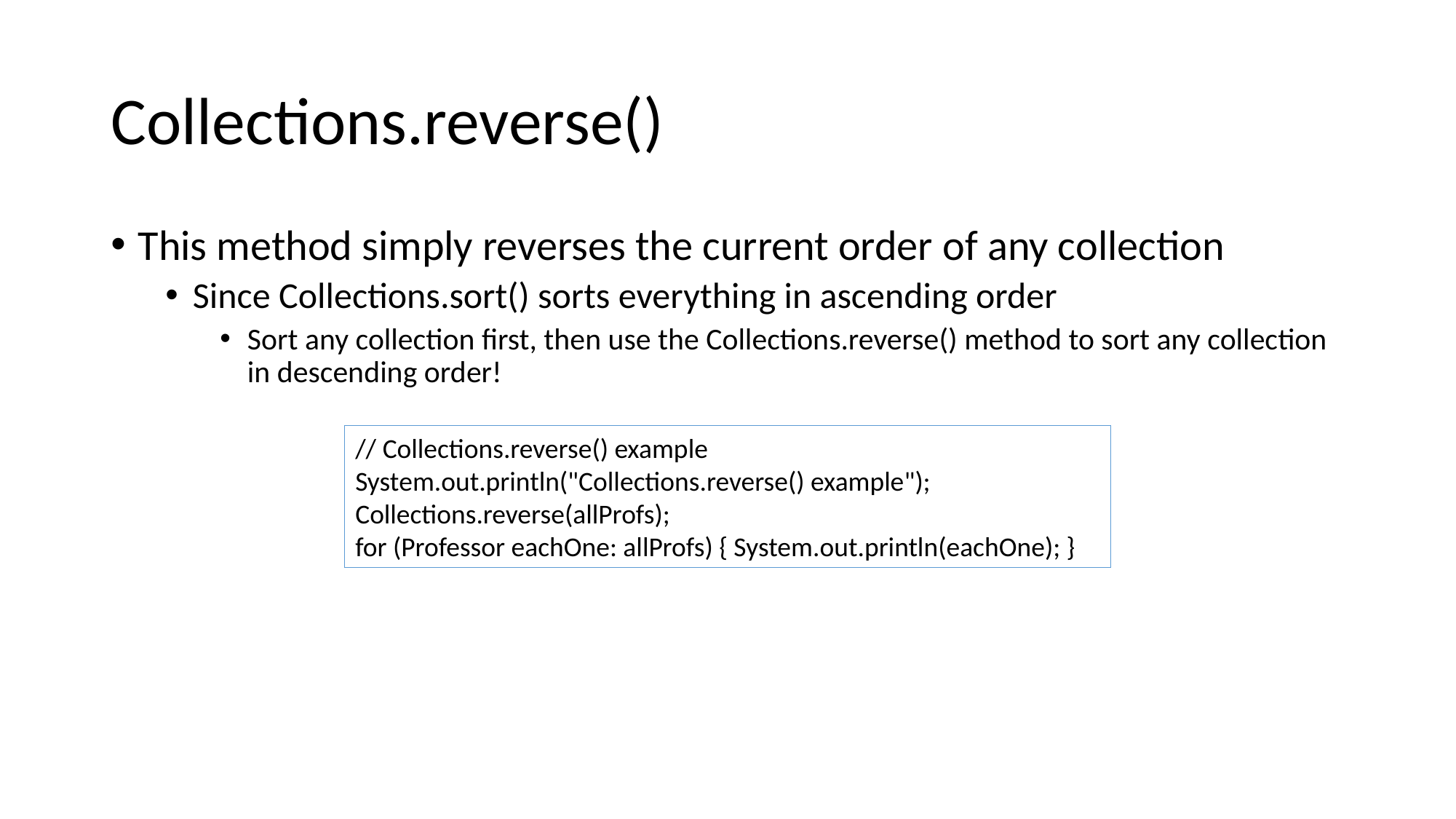

# Collections.reverse()
This method simply reverses the current order of any collection
Since Collections.sort() sorts everything in ascending order
Sort any collection first, then use the Collections.reverse() method to sort any collection in descending order!
// Collections.reverse() example
System.out.println("Collections.reverse() example");
Collections.reverse(allProfs);
for (Professor eachOne: allProfs) { System.out.println(eachOne); }